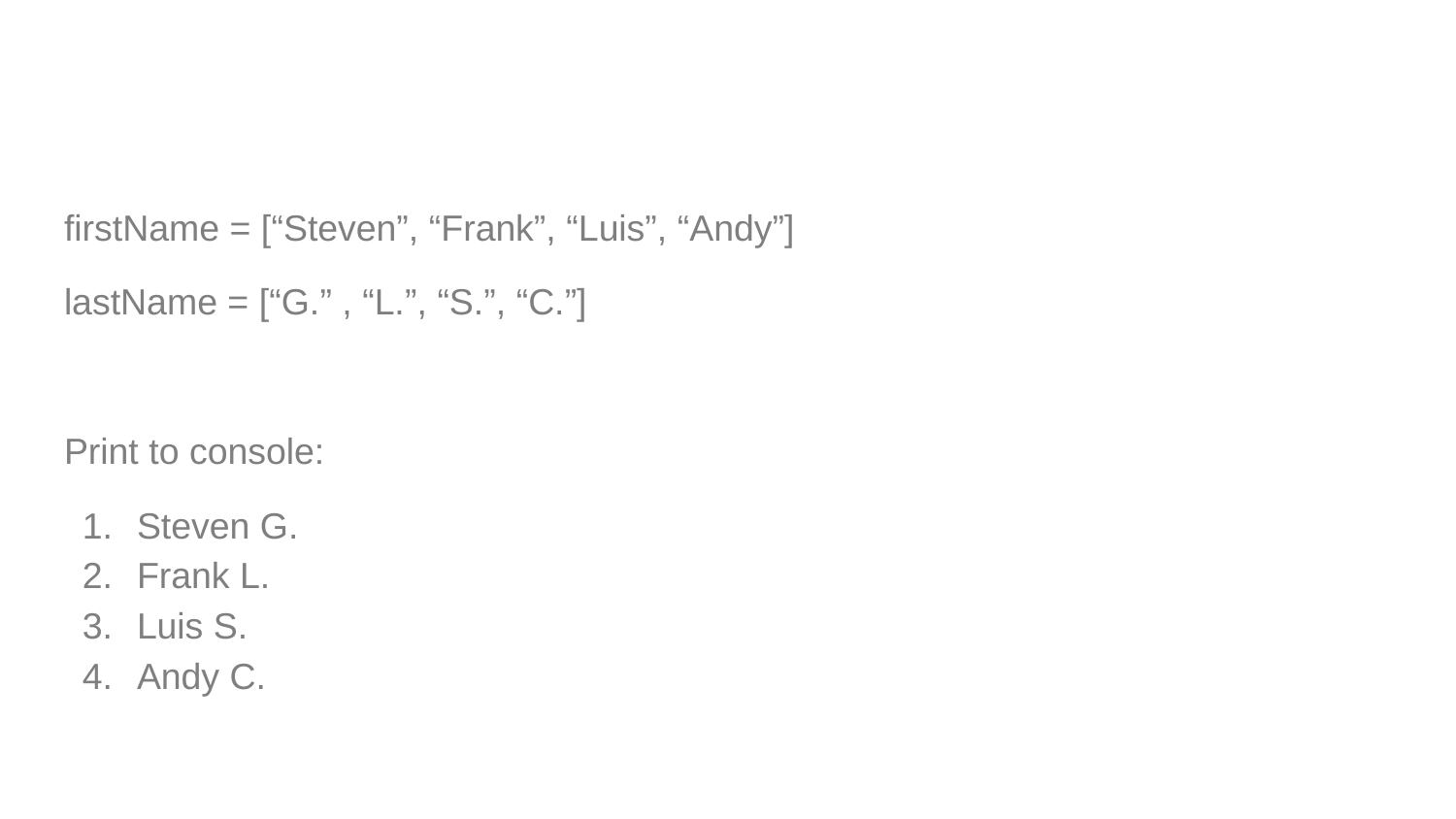

#
firstName = [“Steven”, “Frank”, “Luis”, “Andy”]
lastName = [“G.” , “L.”, “S.”, “C.”]

Print to console:
Steven G.
Frank L.
Luis S.
Andy C.